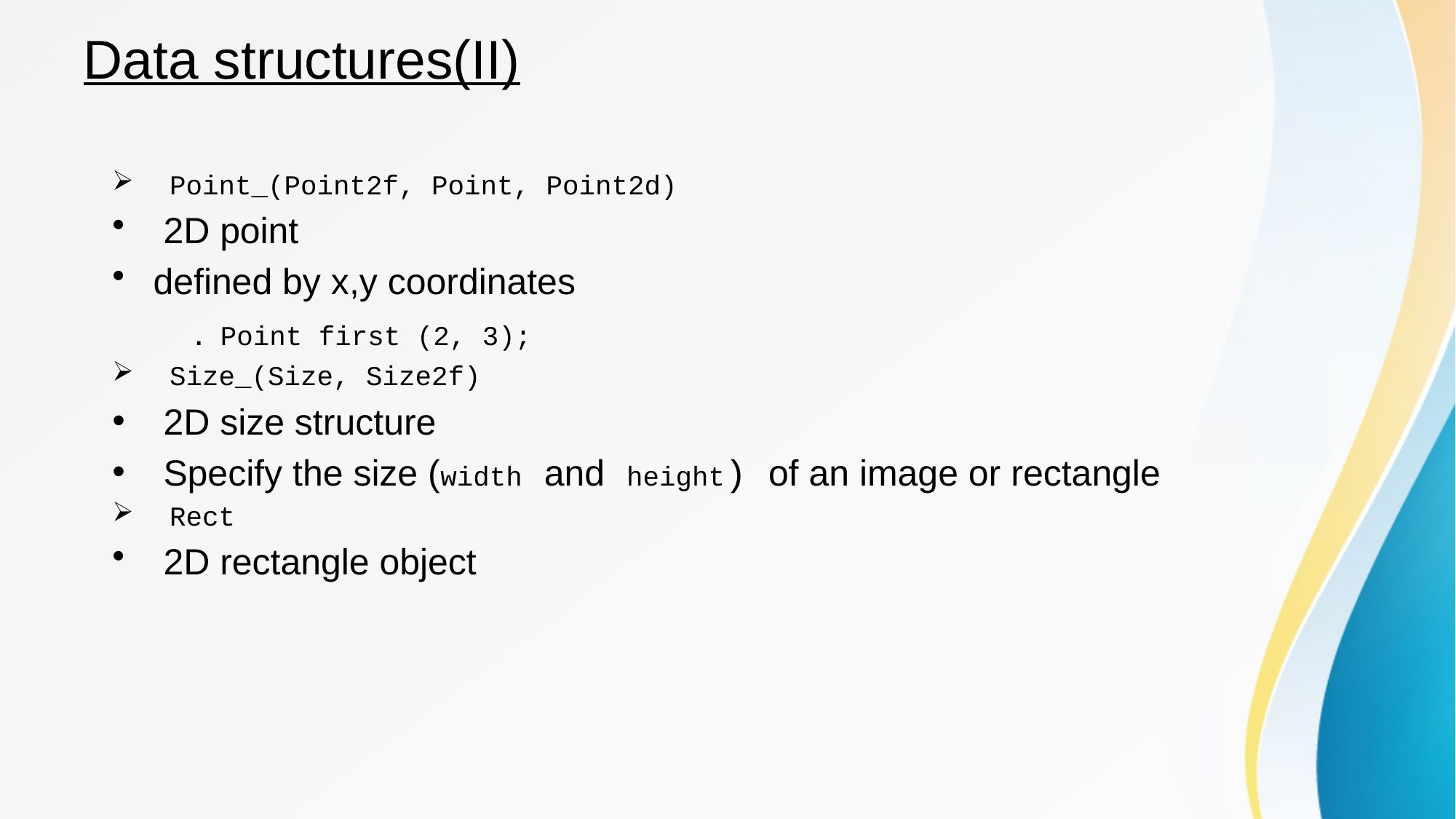

# Data structures(II)
 Point_(Point2f, Point, Point2d)
 2D point
defined by x,y coordinates
        . Point first (2, 3);
 Size_(Size, Size2f)
 2D size structure
 Specify the size (width and height) of an image or rectangle
 Rect
 2D rectangle object